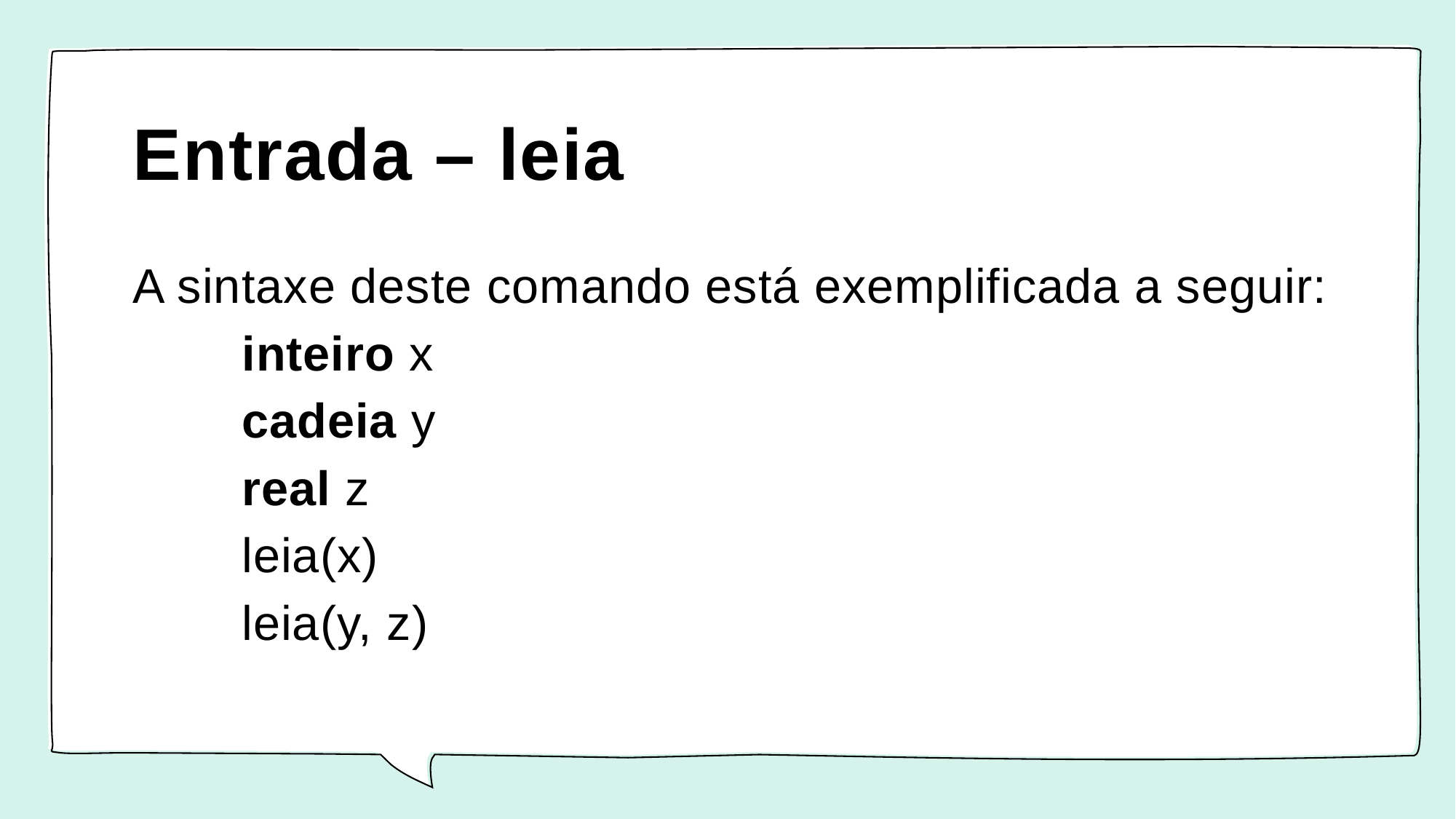

# Entrada – leia
A sintaxe deste comando está exemplificada a seguir:
	inteiro x
	cadeia y
	real z
	leia(x)
	leia(y, z)